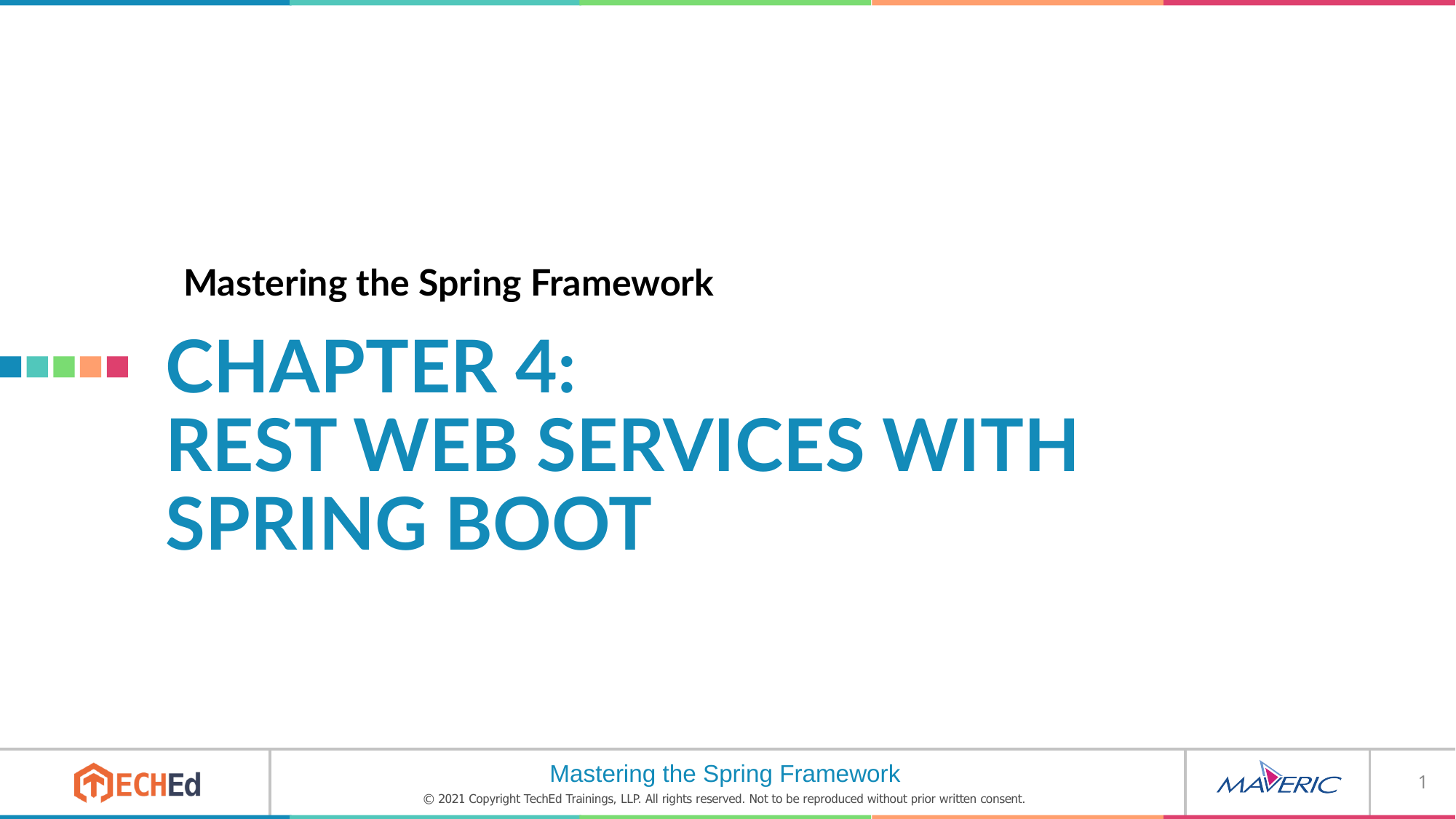

Mastering the Spring Framework
CHAPTER 4:
REST WEB SERVICES WITH SPRING BOOT